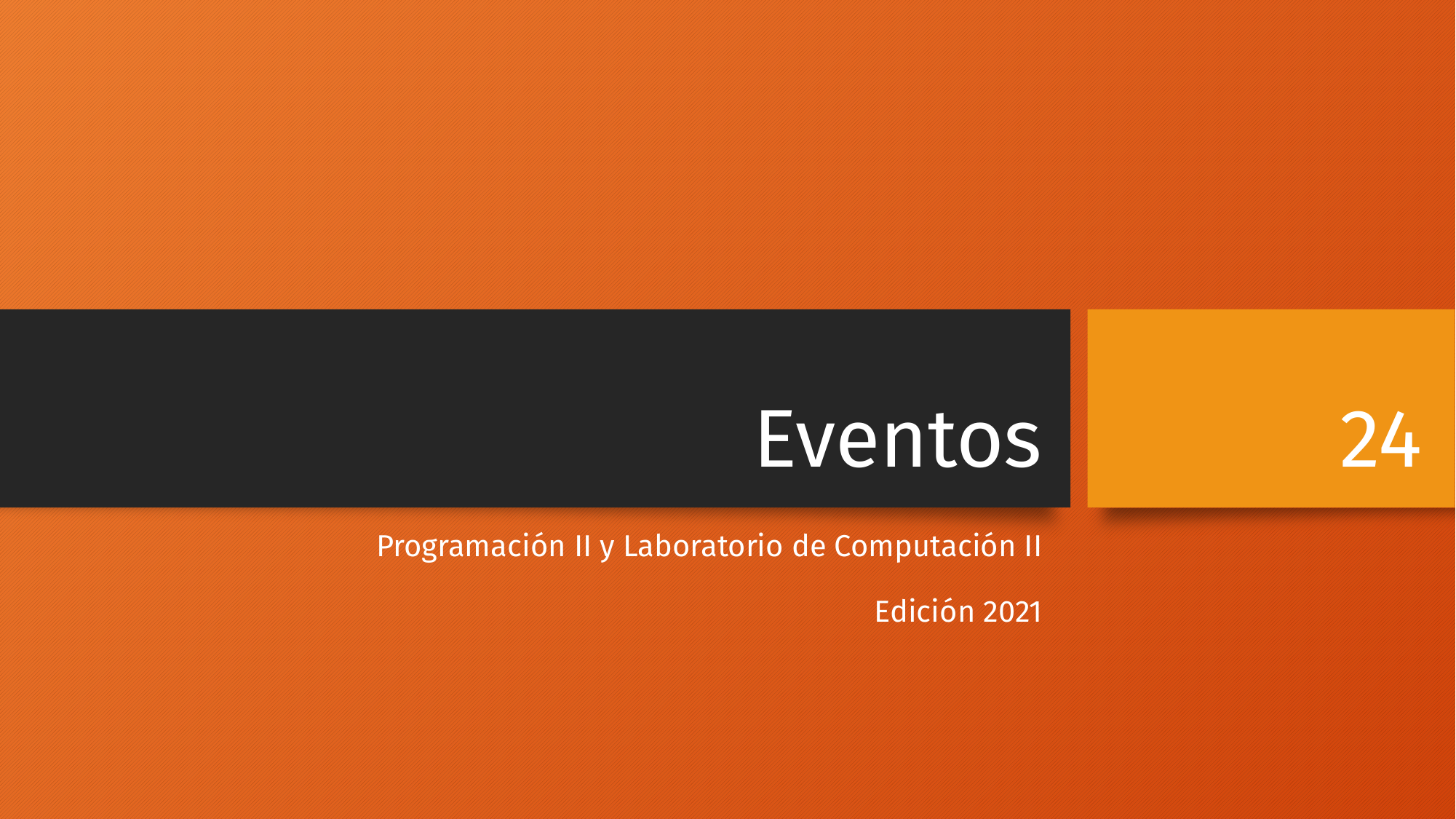

# Eventos
24
Programación II y Laboratorio de Computación II

Edición 2021